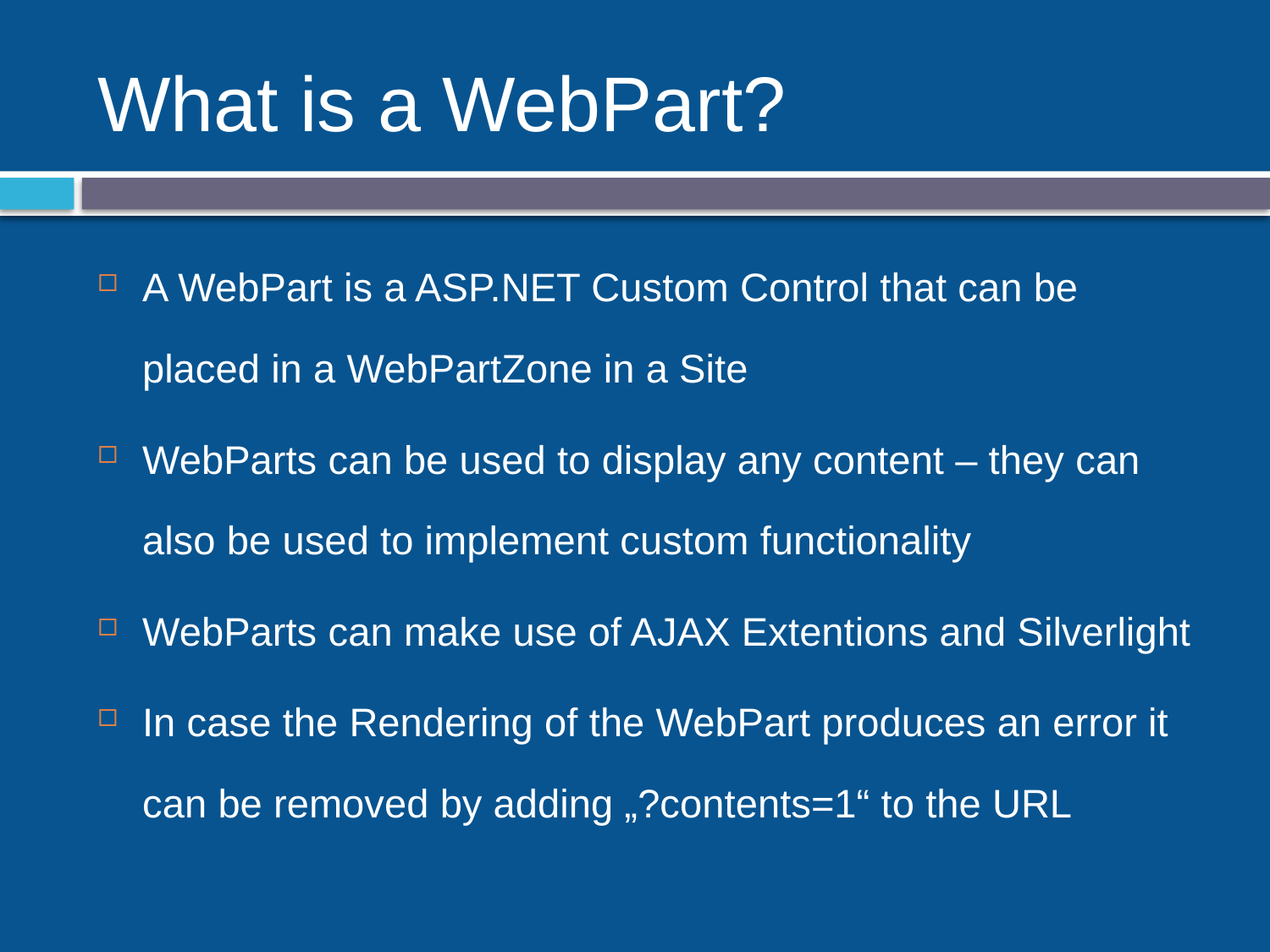

# What is a WebPart?
A WebPart is a ASP.NET Custom Control that can be placed in a WebPartZone in a Site
WebParts can be used to display any content – they can also be used to implement custom functionality
WebParts can make use of AJAX Extentions and Silverlight
In case the Rendering of the WebPart produces an error it can be removed by adding „?contents=1“ to the URL